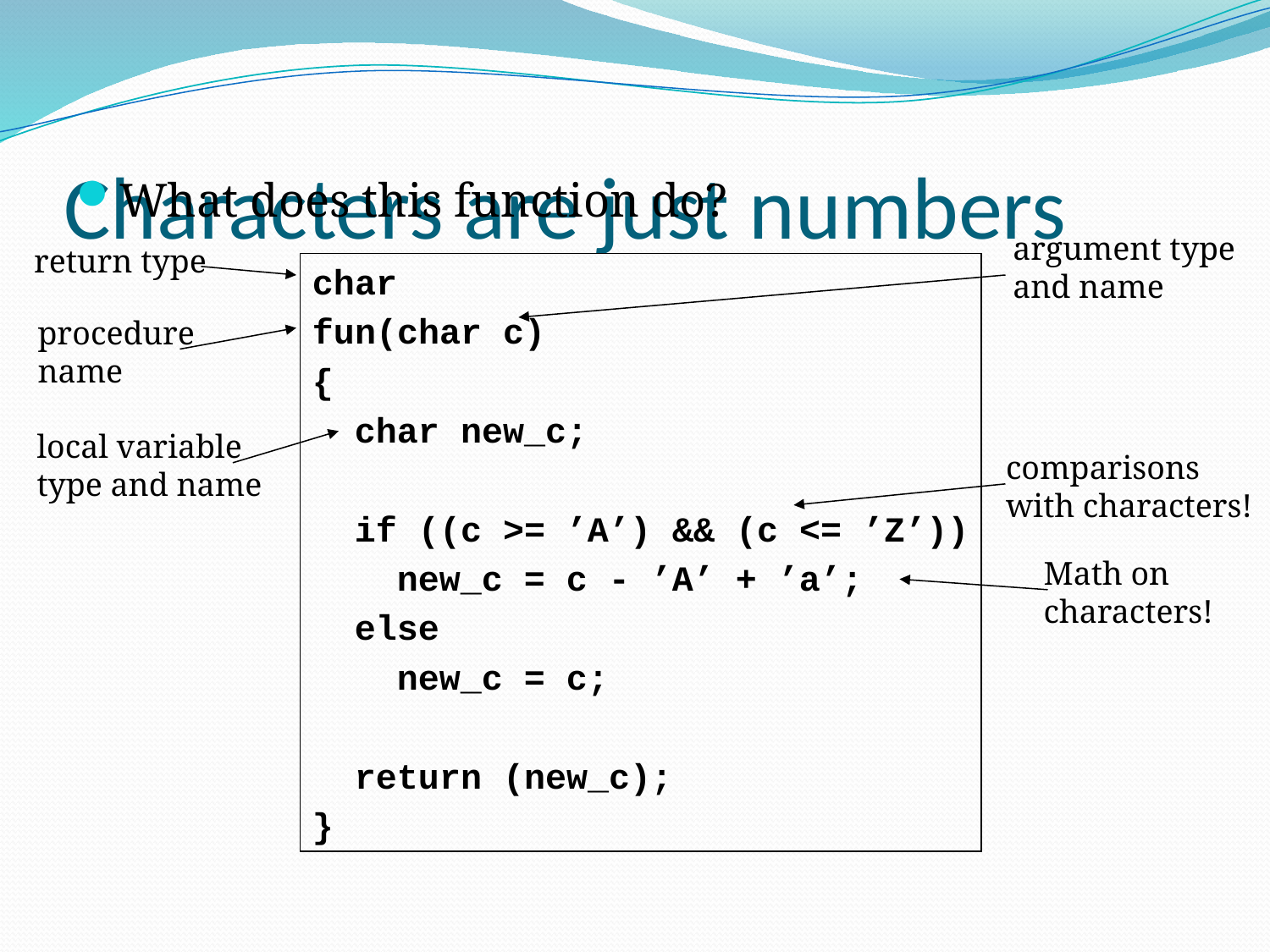

# Characters are just numbers
What does this function do?
argument type
and name
return type
char
fun(char c)
{
  char new_c;

  if ((c >= ’A’) && (c <= ’Z’))
    new_c = c - ’A’ + ’a’;
  else
    new_c = c;

  return (new_c);
}

procedure
name

local variable
type and name

comparisons
with characters!

Math on
characters!